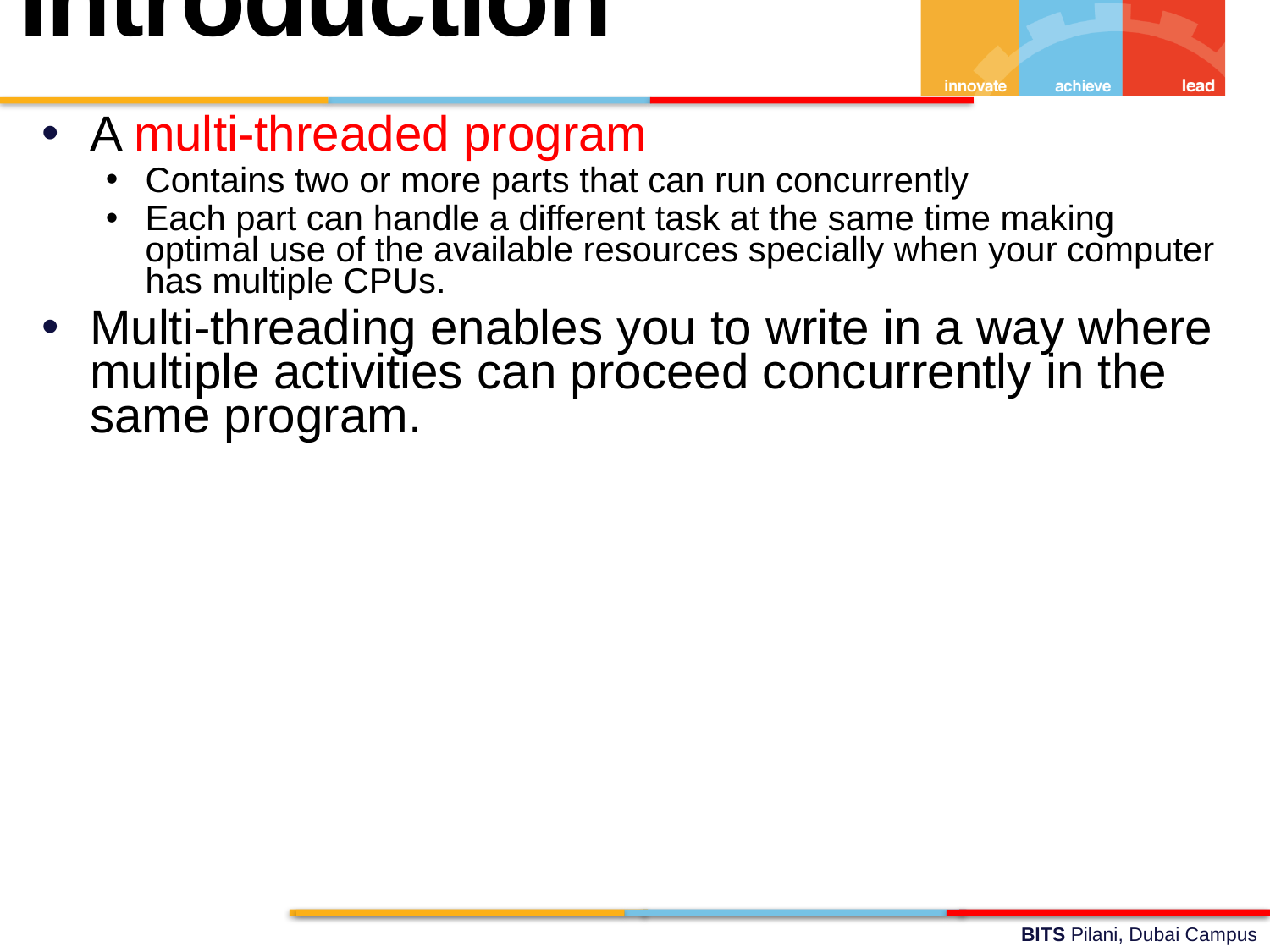

Introduction
A multi-threaded program
Contains two or more parts that can run concurrently
Each part can handle a different task at the same time making optimal use of the available resources specially when your computer has multiple CPUs.
Multi-threading enables you to write in a way where multiple activities can proceed concurrently in the same program.